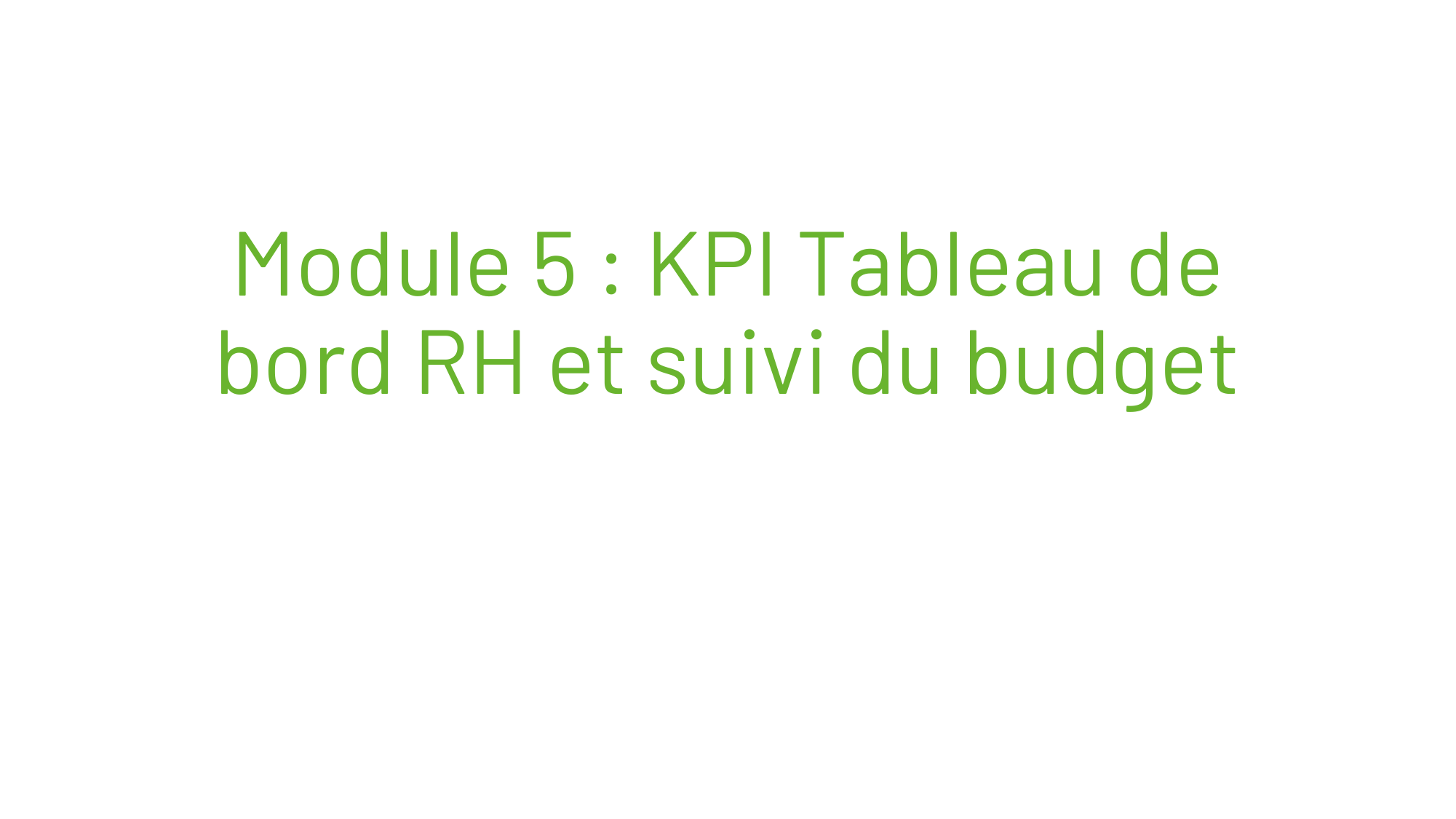

# Module 5 : KPI Tableau de bord RH et suivi du budget